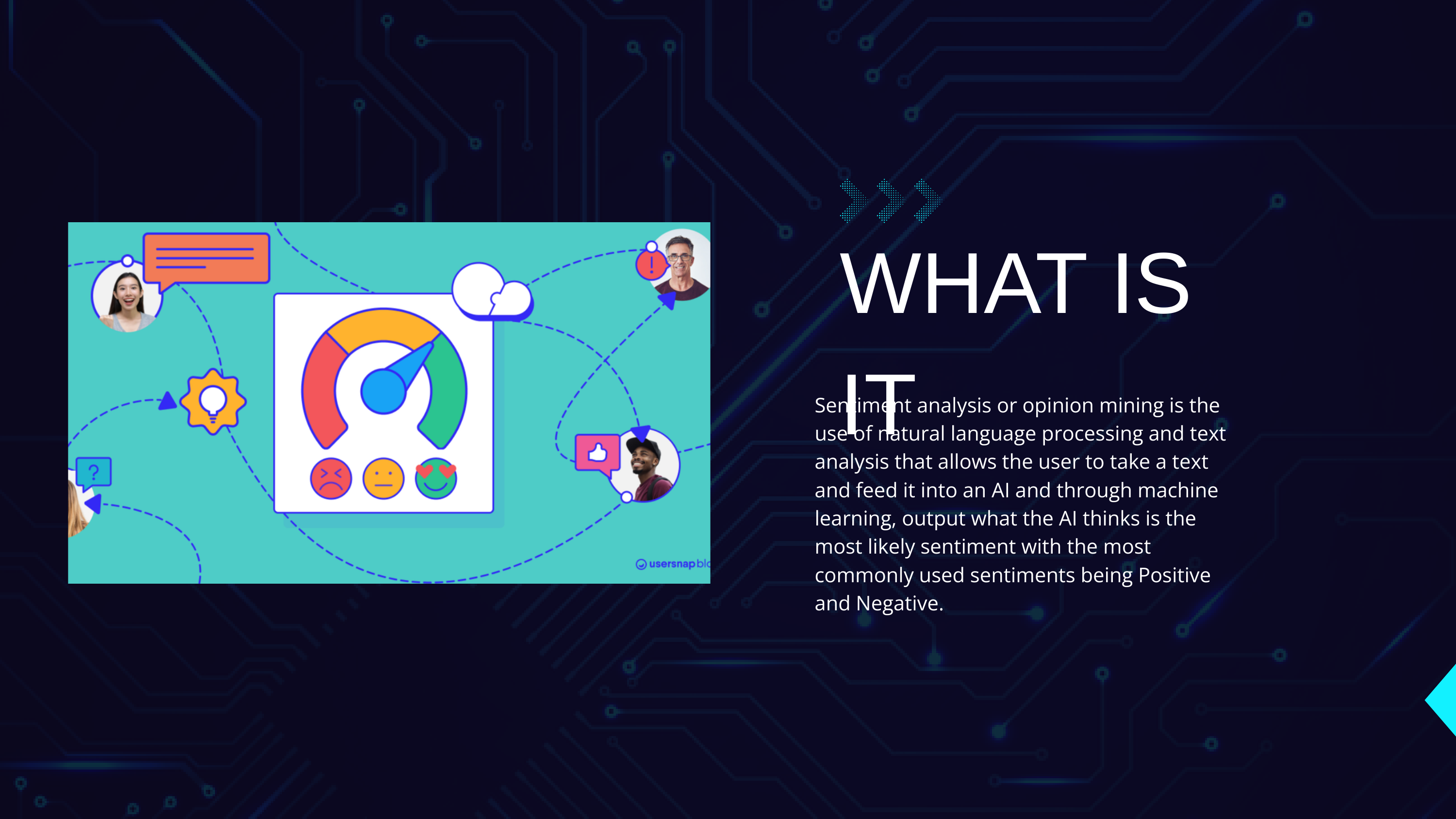

WHAT IS IT

Sentiment analysis or opinion mining is the use of natural language processing and text analysis that allows the user to take a text and feed it into an AI and through machine learning, output what the AI thinks is the most likely sentiment with the most commonly used sentiments being Positive and Negative.